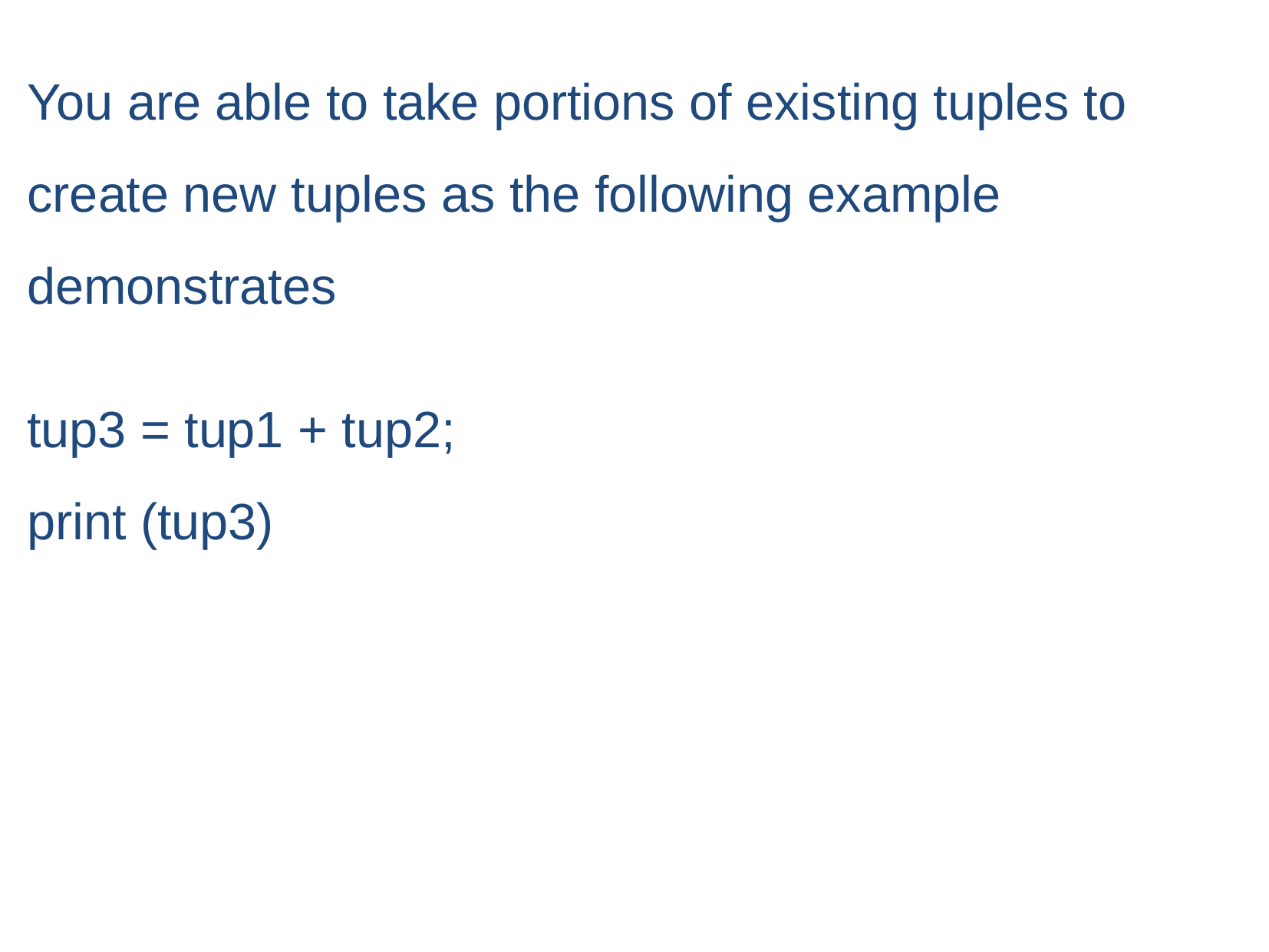

You are able to take portions of existing tuples to create new tuples as the following example demonstrates

tup3 = tup1 + tup2;
print (tup3)